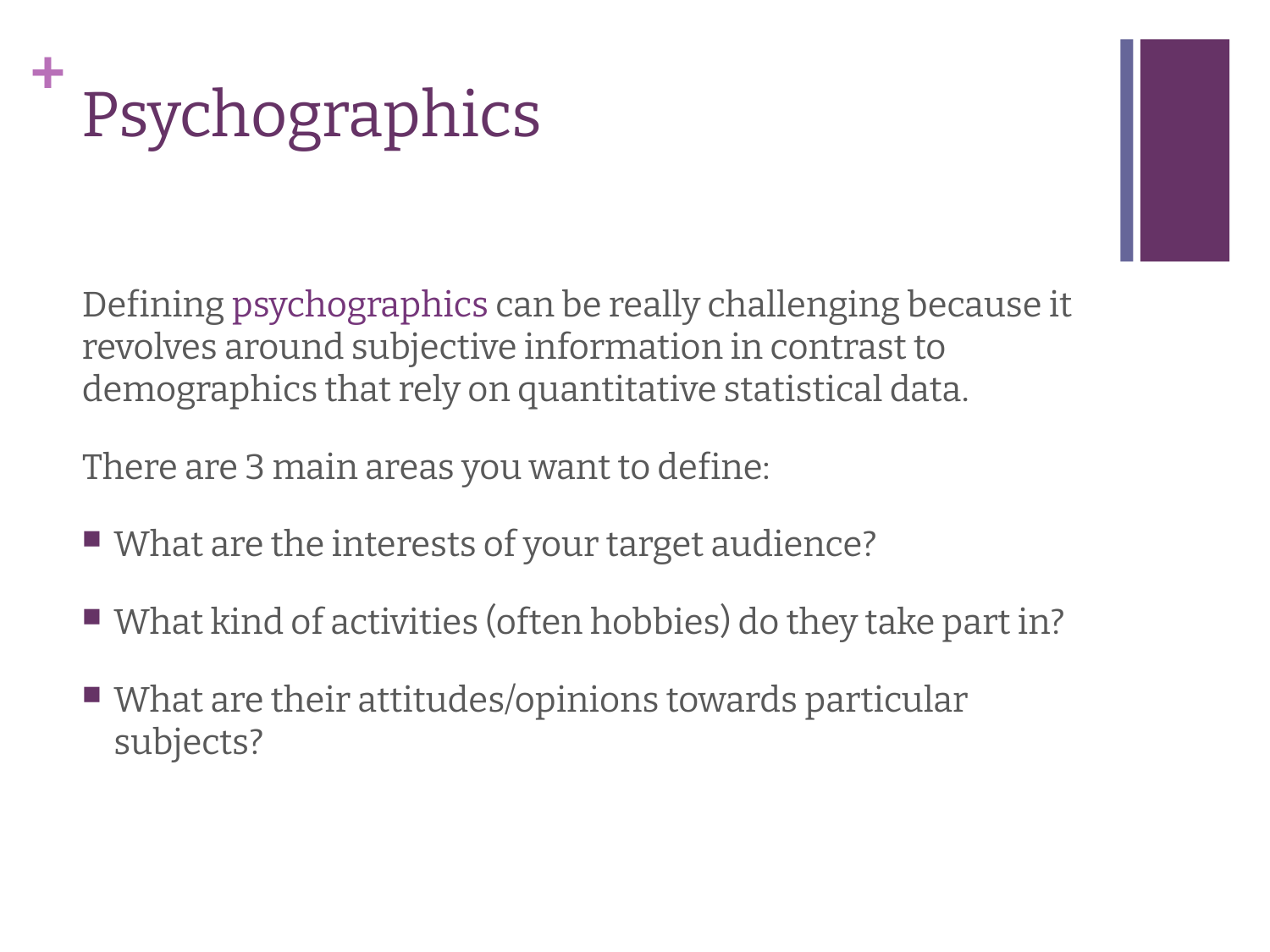

# Psychographics
Defining psychographics can be really challenging because it revolves around subjective information in contrast to demographics that rely on quantitative statistical data.
There are 3 main areas you want to define:
What are the interests of your target audience?
What kind of activities (often hobbies) do they take part in?
What are their attitudes/opinions towards particular subjects?